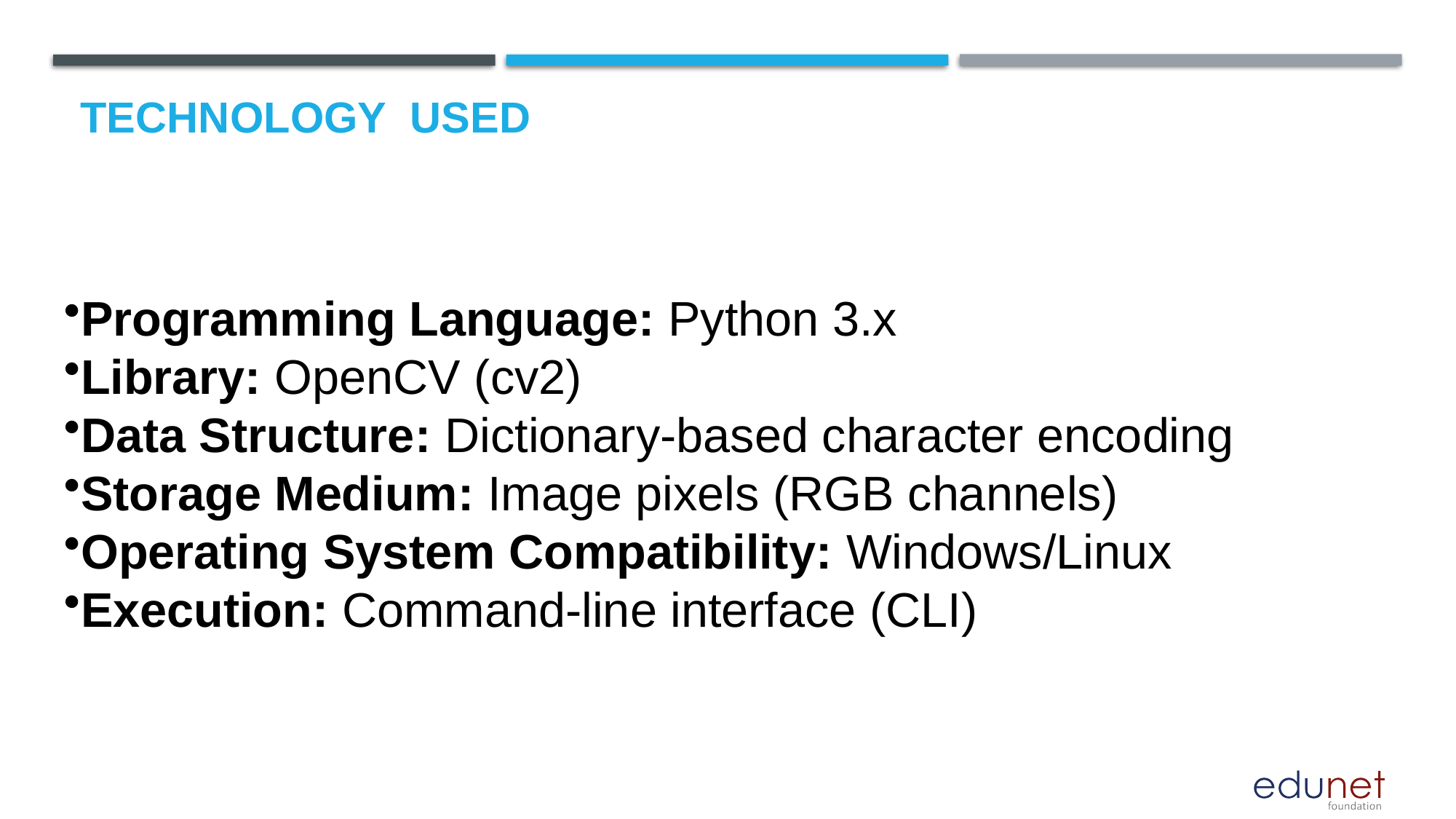

# Technology  used

Programming Language: Python 3.x
Library: OpenCV (cv2)
Data Structure: Dictionary-based character encoding
Storage Medium: Image pixels (RGB channels)
Operating System Compatibility: Windows/Linux
Execution: Command-line interface (CLI)